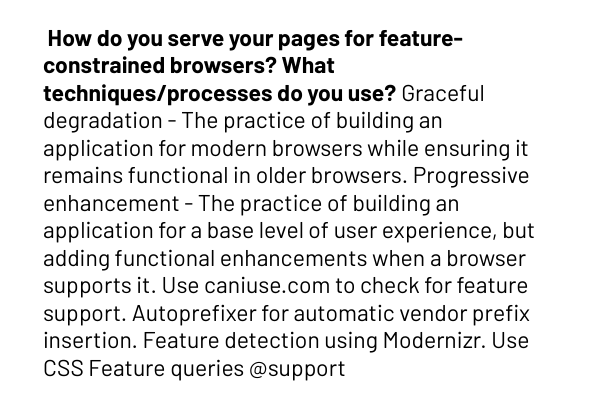

How do you serve your pages for feature-constrained browsers? What techniques/processes do you use? Graceful degradation - The practice of building an application for modern browsers while ensuring it remains functional in older browsers. Progressive enhancement - The practice of building an application for a base level of user experience, but adding functional enhancements when a browser supports it. Use caniuse.com to check for feature support. Autoprefixer for automatic vendor prefix insertion. Feature detection using Modernizr. Use CSS Feature queries @support